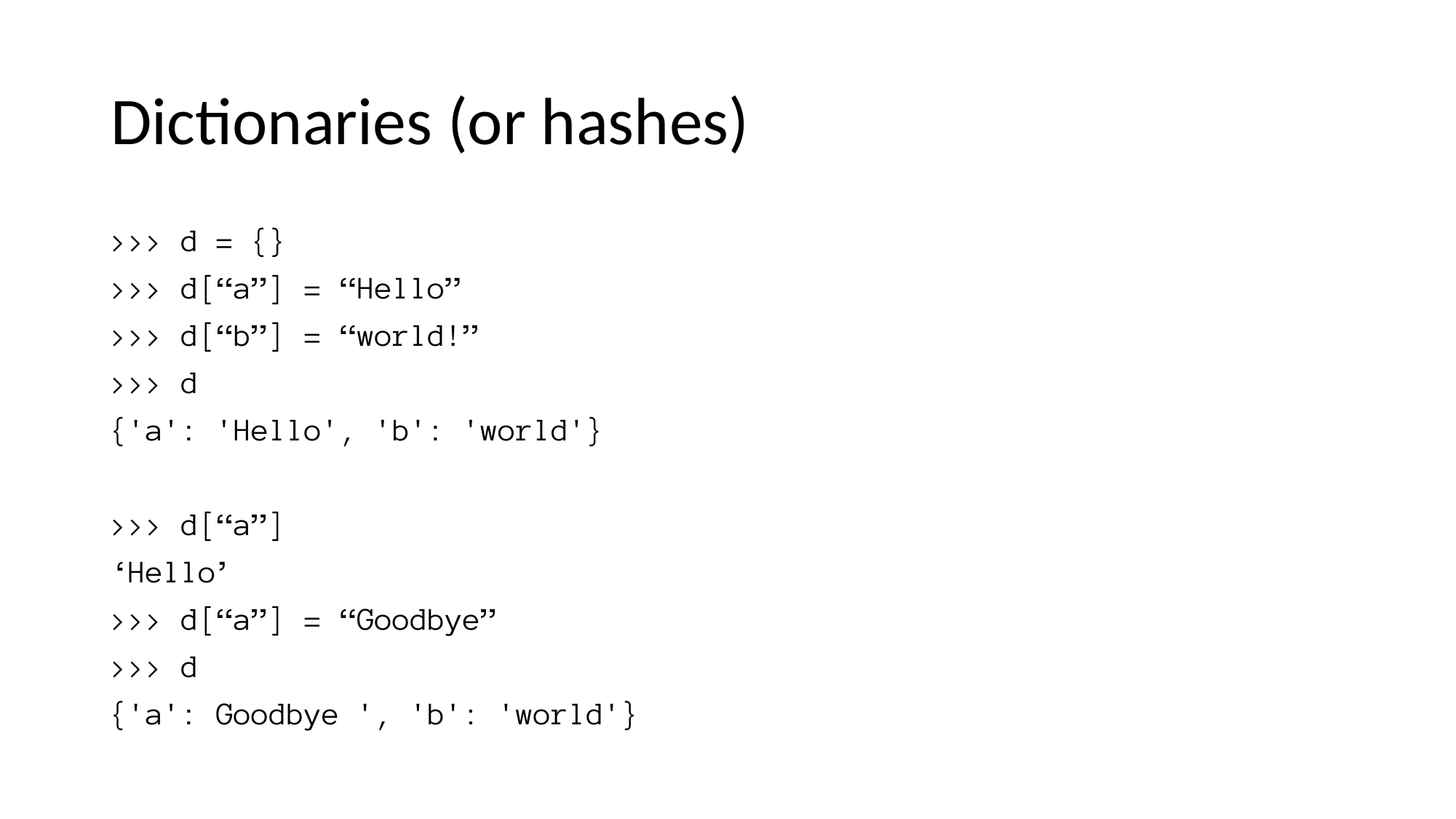

# Dictionaries (or hashes)
>>> d = {}
>>> d[“a”] = “Hello”
>>> d[“b”] = “world!”
>>> d
{'a': 'Hello', 'b': 'world'}

>>> d[“a”]
‘Hello’
>>> d[“a”] = “Goodbye”
>>> d
{'a': Goodbye ', 'b': 'world'}